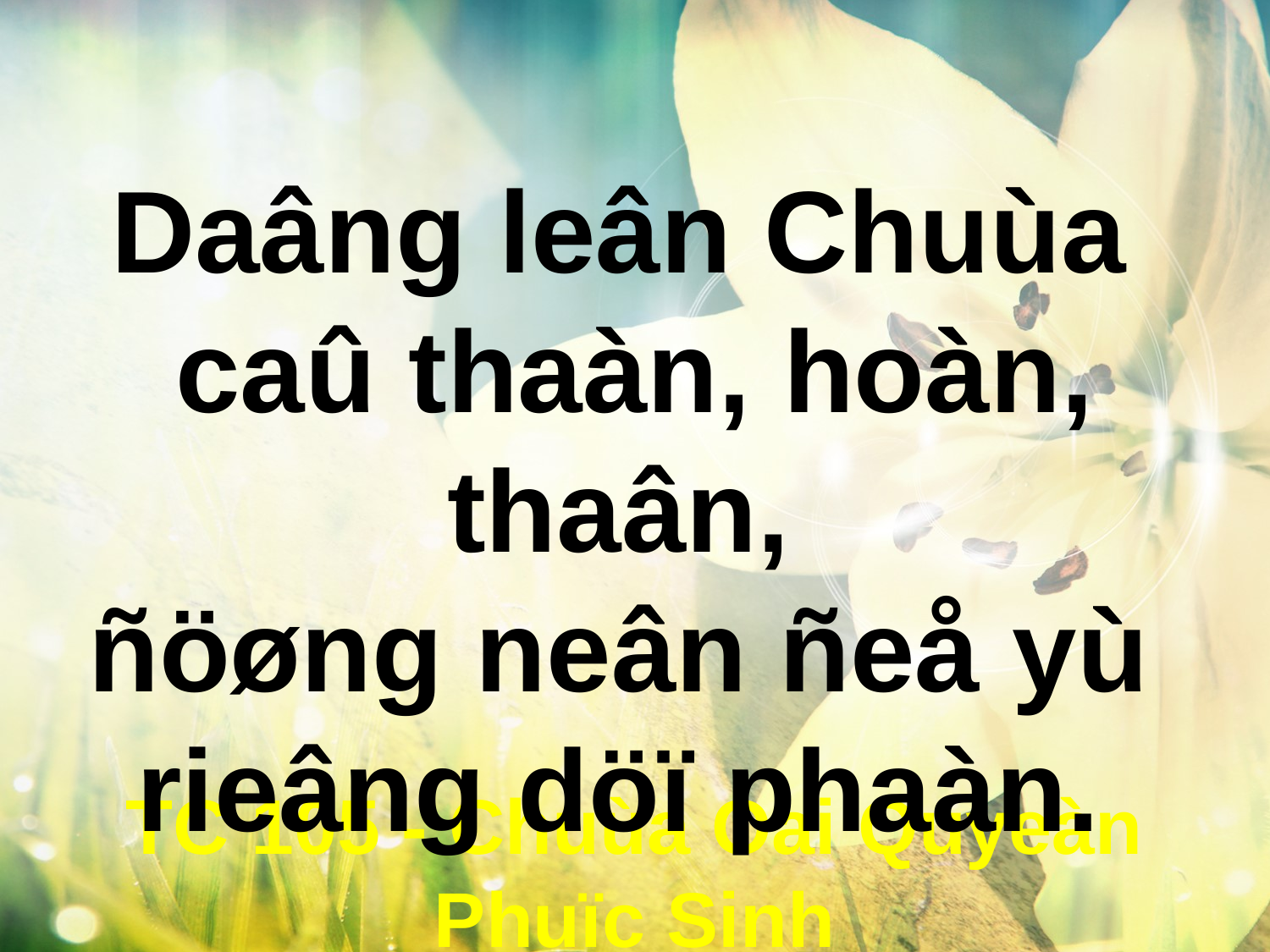

Daâng leân Chuùa
caû thaàn, hoàn, thaân,
ñöøng neân ñeå yù
rieâng döï phaàn.
TC 105 - Chuùa Oai Quyeàn Phuïc Sinh